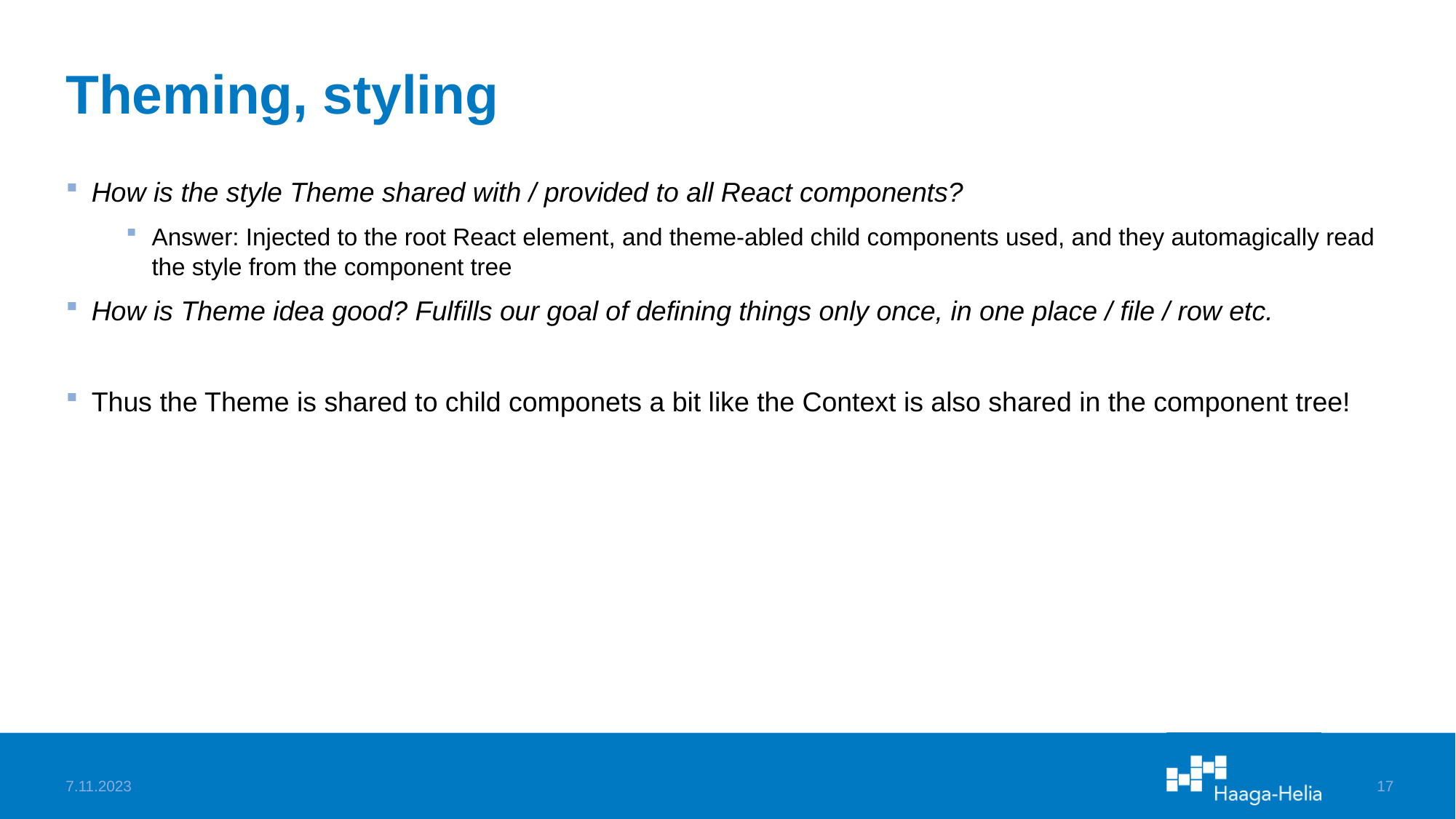

# Theming, styling

How is the style Theme shared with / provided to all React components?
Answer: Injected to the root React element, and theme-abled child components used, and they automagically read the style from the component tree
How is Theme idea good? Fulfills our goal of defining things only once, in one place / file / row etc.

Thus the Theme is shared to child componets a bit like the Context is also shared in the component tree!
7.11.2023

17